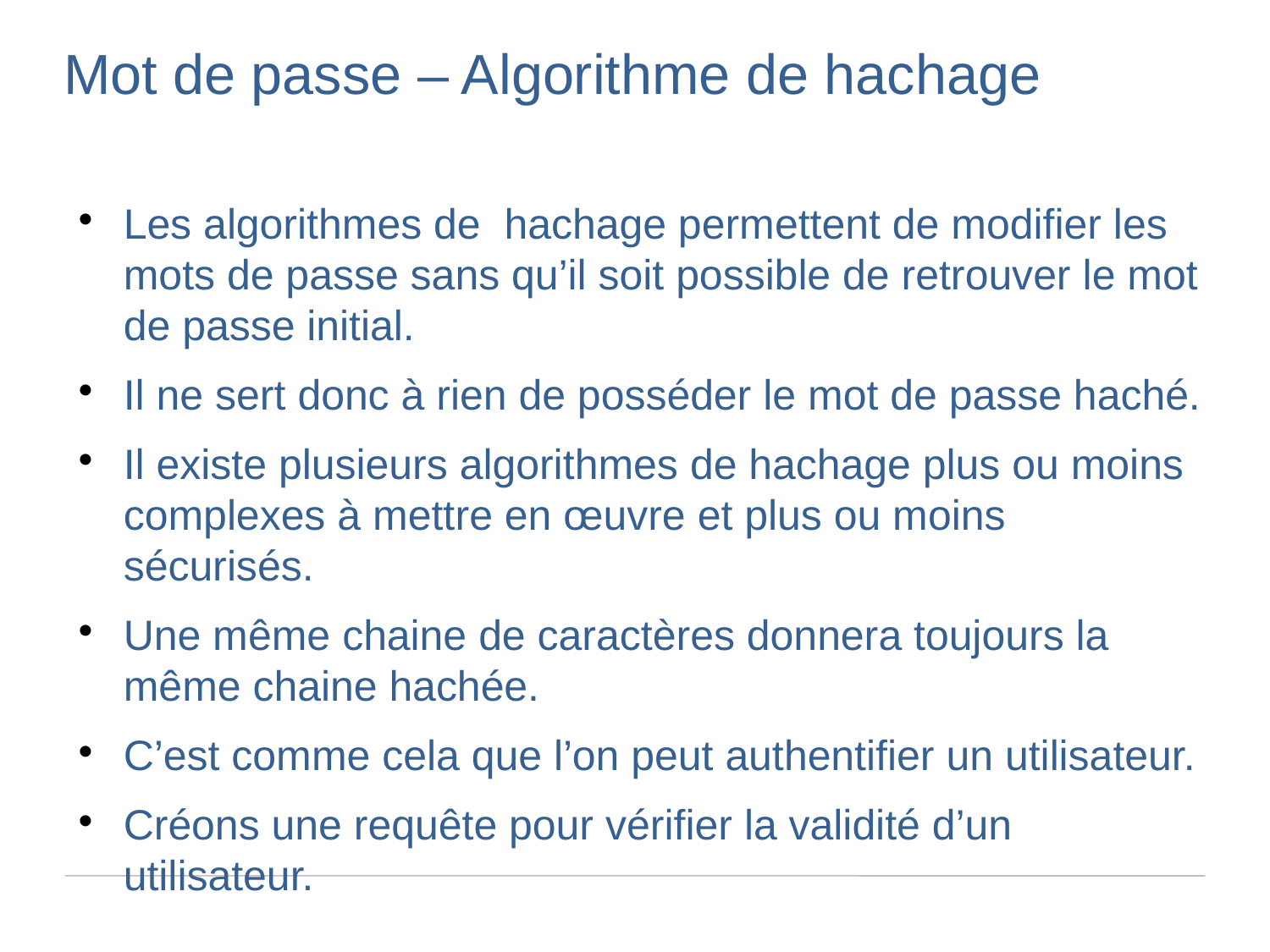

Mot de passe – Algorithme de hachage
Les algorithmes de  hachage permettent de modifier les mots de passe sans qu’il soit possible de retrouver le mot de passe initial.
Il ne sert donc à rien de posséder le mot de passe haché.
Il existe plusieurs algorithmes de hachage plus ou moins complexes à mettre en œuvre et plus ou moins sécurisés.
Une même chaine de caractères donnera toujours la même chaine hachée.
C’est comme cela que l’on peut authentifier un utilisateur.
Créons une requête pour vérifier la validité d’un utilisateur.